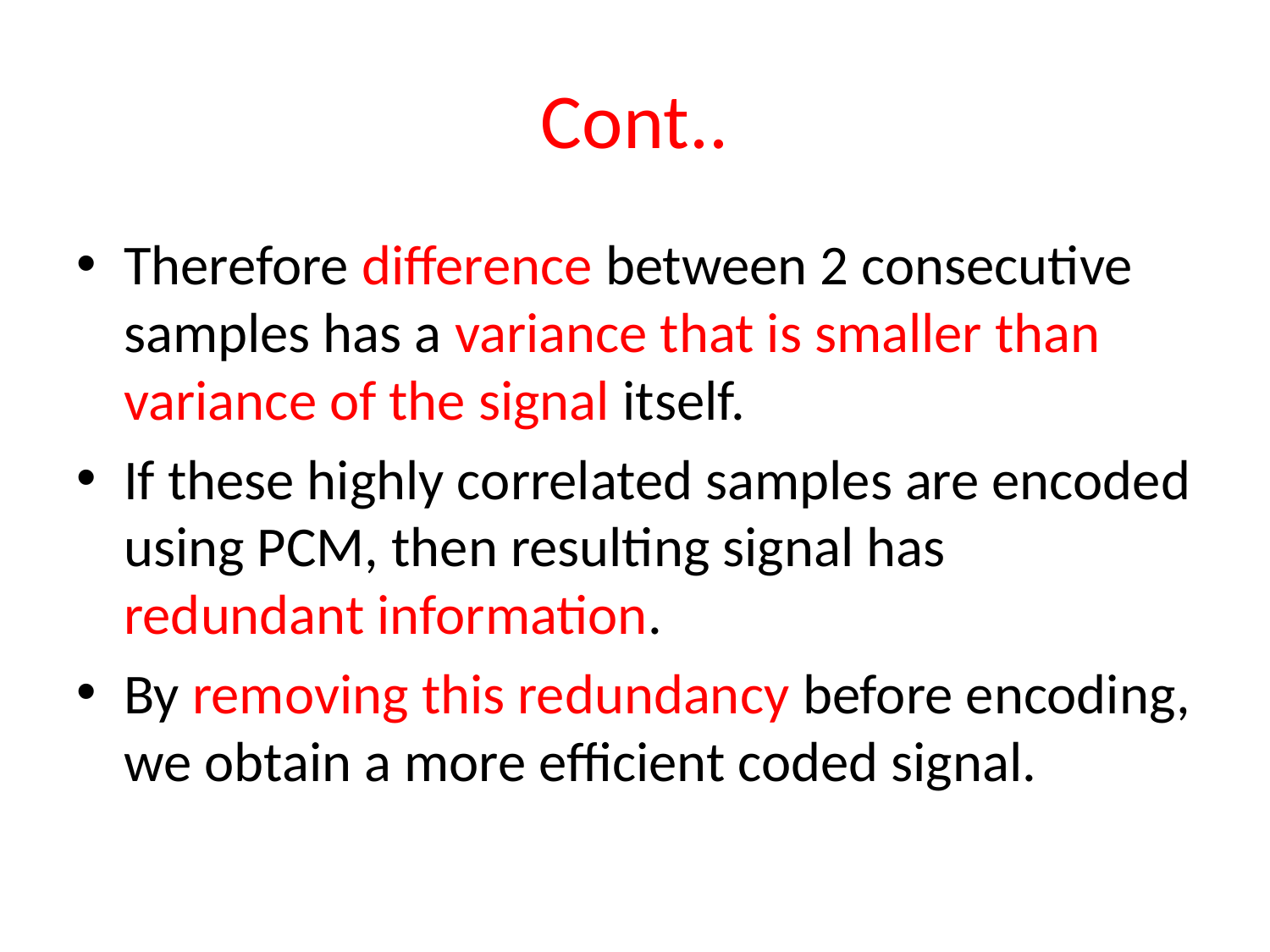

# Cont..
Therefore difference between 2 consecutive samples has a variance that is smaller than variance of the signal itself.
If these highly correlated samples are encoded using PCM, then resulting signal has redundant information.
By removing this redundancy before encoding, we obtain a more efficient coded signal.